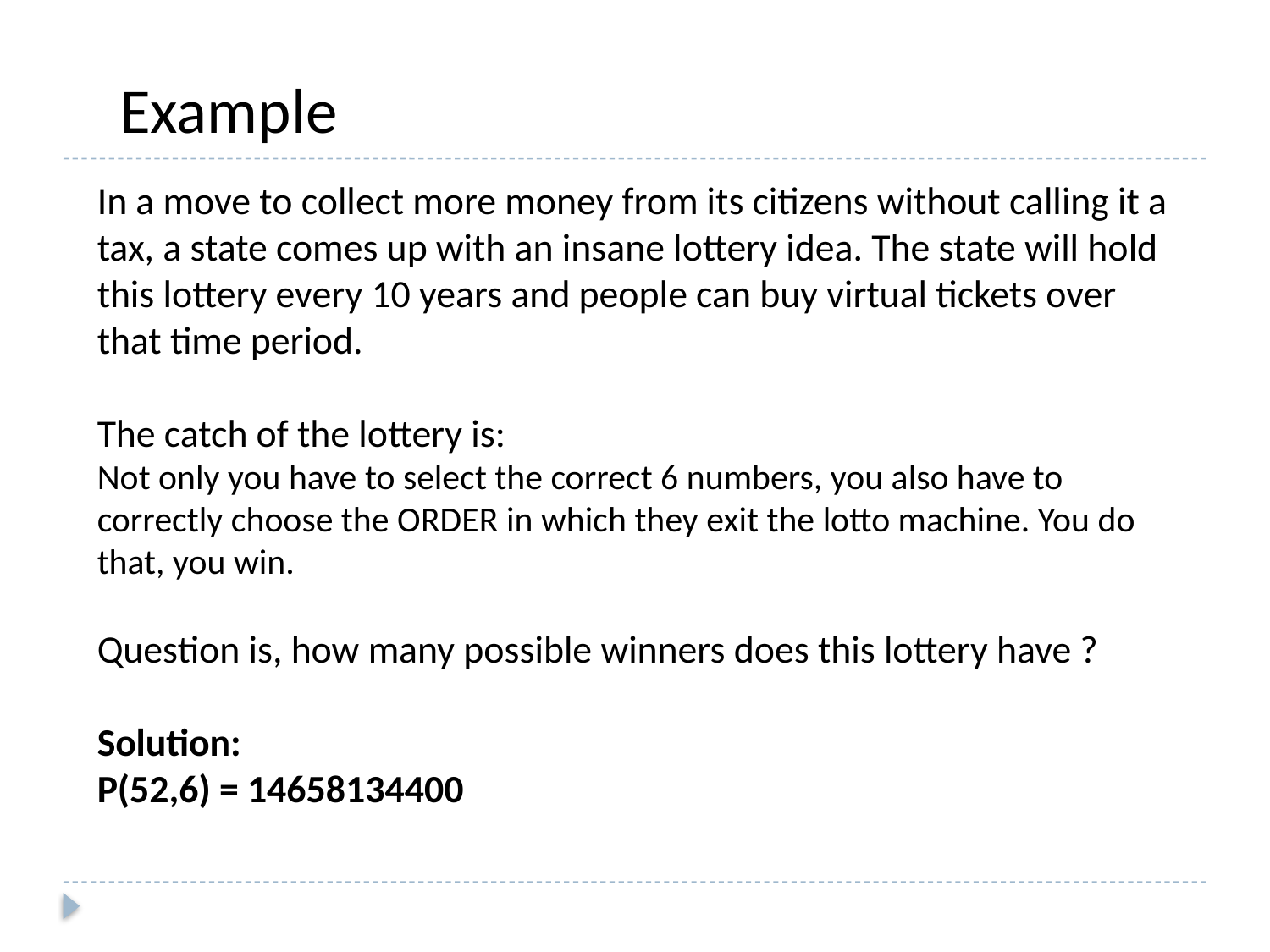

Example
In a move to collect more money from its citizens without calling it a tax, a state comes up with an insane lottery idea. The state will hold this lottery every 10 years and people can buy virtual tickets over that time period.

The catch of the lottery is:
Not only you have to select the correct 6 numbers, you also have to correctly choose the ORDER in which they exit the lotto machine. You do that, you win.

Question is, how many possible winners does this lottery have ?

Solution:
P(52,6) = 14658134400